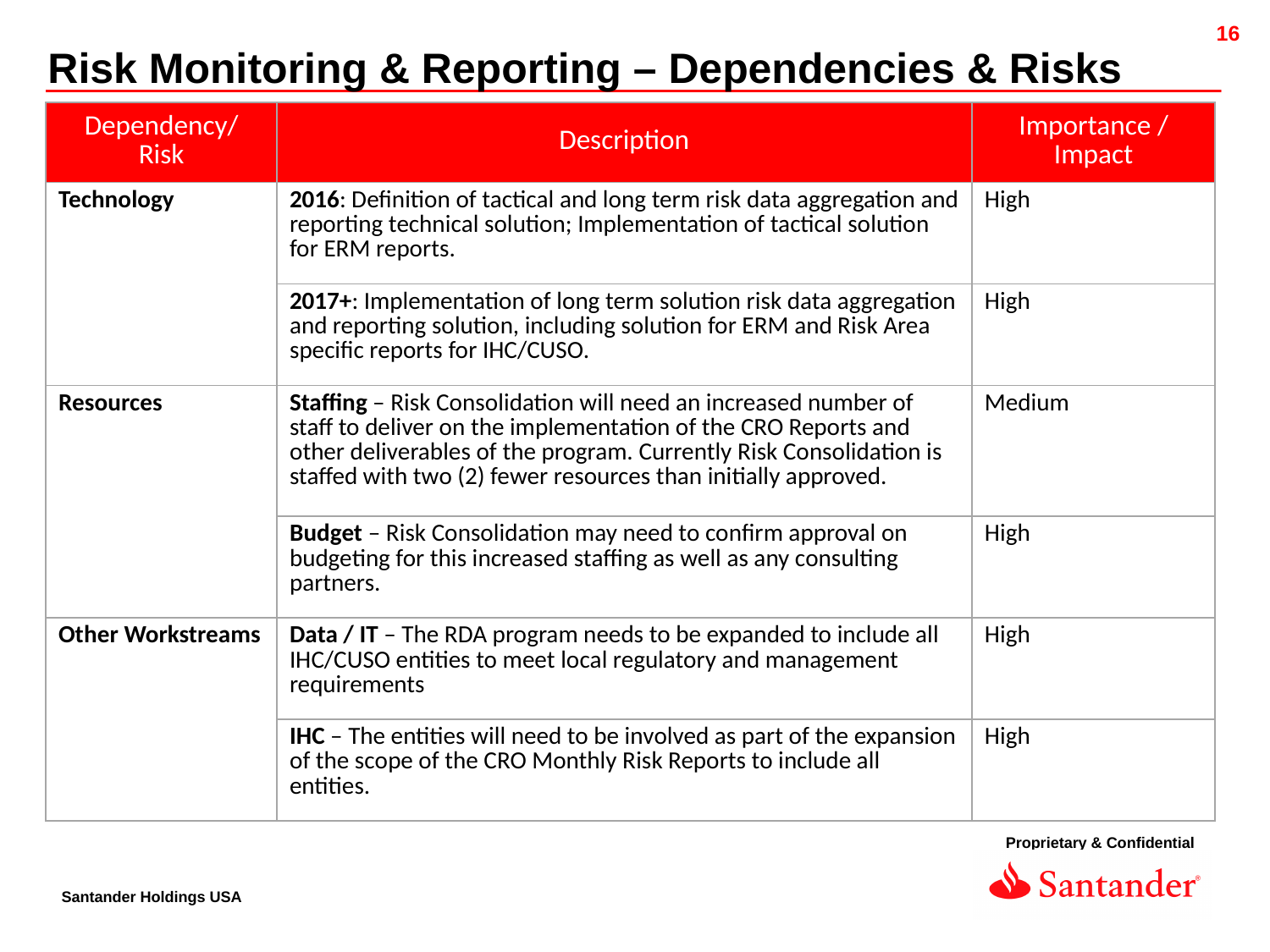

Risk Monitoring & Reporting – Dependencies & Risks
| Dependency/ Risk | Description | Importance / Impact |
| --- | --- | --- |
| Technology | 2016: Definition of tactical and long term risk data aggregation and reporting technical solution; Implementation of tactical solution for ERM reports. | High |
|  | 2017+: Implementation of long term solution risk data aggregation and reporting solution, including solution for ERM and Risk Area specific reports for IHC/CUSO. | High |
| Resources | Staffing – Risk Consolidation will need an increased number of staff to deliver on the implementation of the CRO Reports and other deliverables of the program. Currently Risk Consolidation is staffed with two (2) fewer resources than initially approved. | Medium |
|  | Budget – Risk Consolidation may need to confirm approval on budgeting for this increased staffing as well as any consulting partners. | High |
| Other Workstreams | Data / IT – The RDA program needs to be expanded to include all IHC/CUSO entities to meet local regulatory and management requirements | High |
|  | IHC – The entities will need to be involved as part of the expansion of the scope of the CRO Monthly Risk Reports to include all entities. | High |